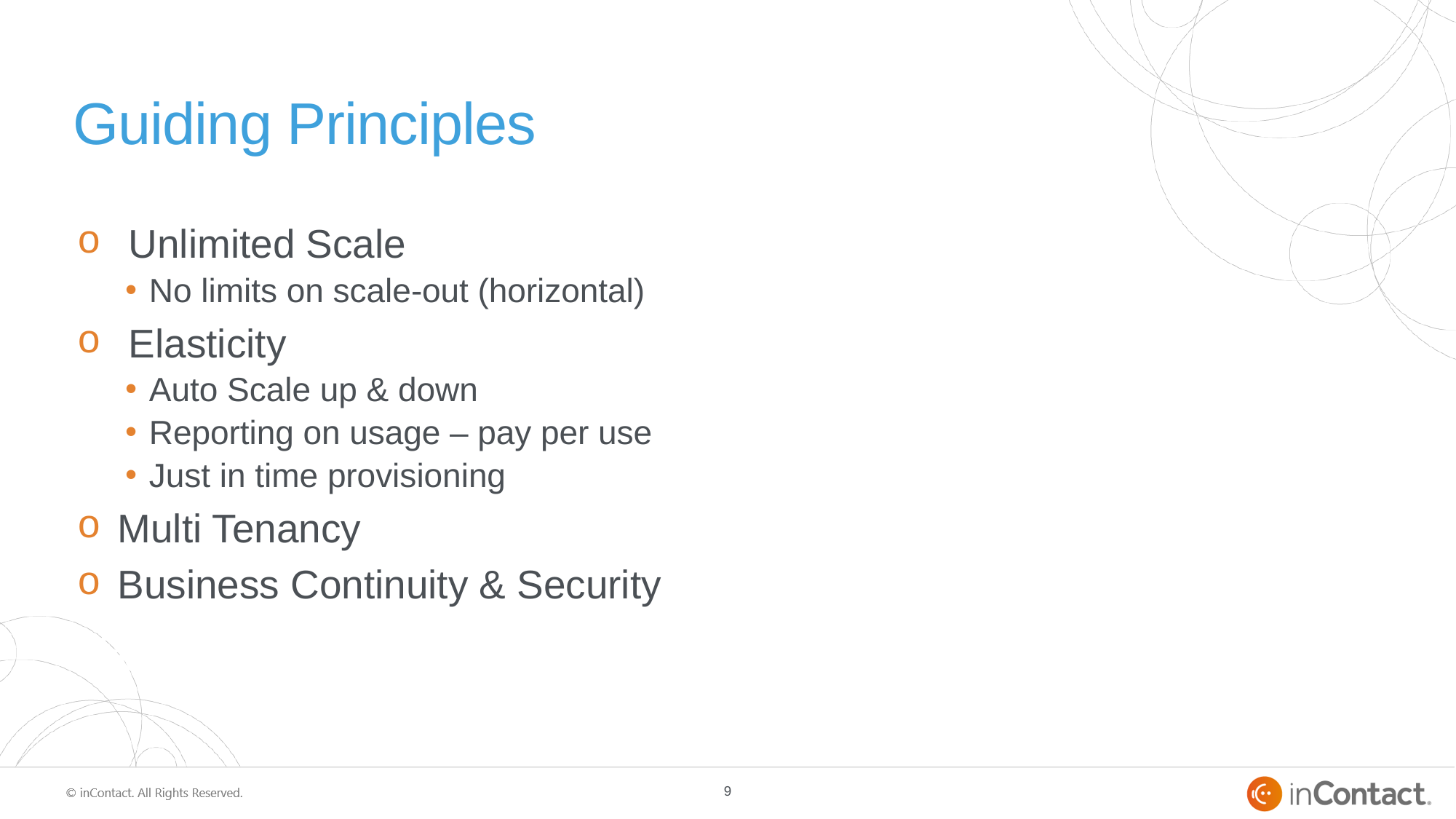

# Guiding Principles
 Unlimited Scale
No limits on scale-out (horizontal)
 Elasticity
Auto Scale up & down
Reporting on usage – pay per use
Just in time provisioning
Multi Tenancy
Business Continuity & Security
9